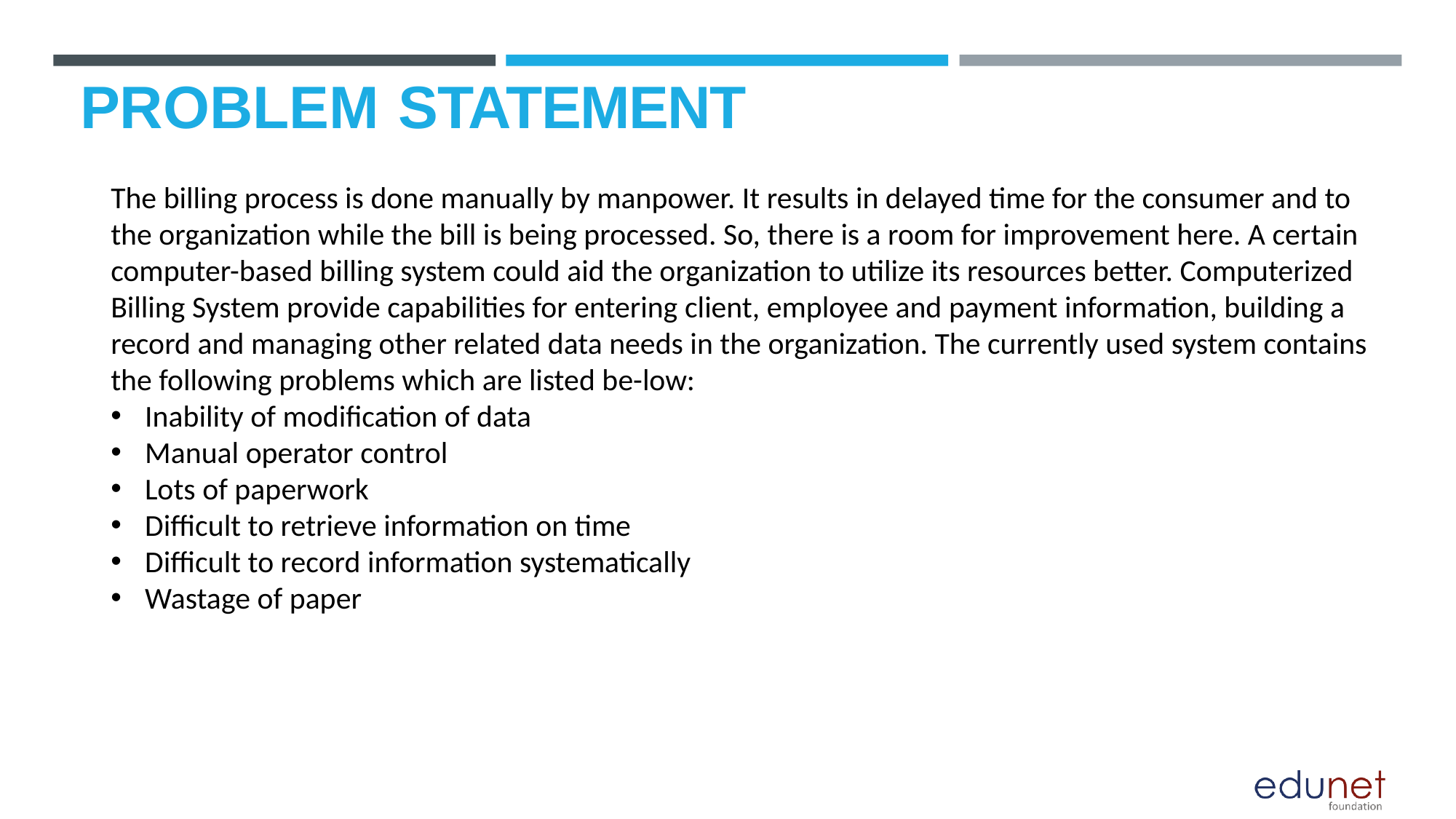

# PROBLEM STATEMENT
The billing process is done manually by manpower. It results in delayed time for the consumer and to the organization while the bill is being processed. So, there is a room for improvement here. A certain computer-based billing system could aid the organization to utilize its resources better. Computerized Billing System provide capabilities for entering client, employee and payment information, building a record and managing other related data needs in the organization. The currently used system contains the following problems which are listed be-low:
Inability of modification of data
Manual operator control
Lots of paperwork
Difficult to retrieve information on time
Difficult to record information systematically
Wastage of paper